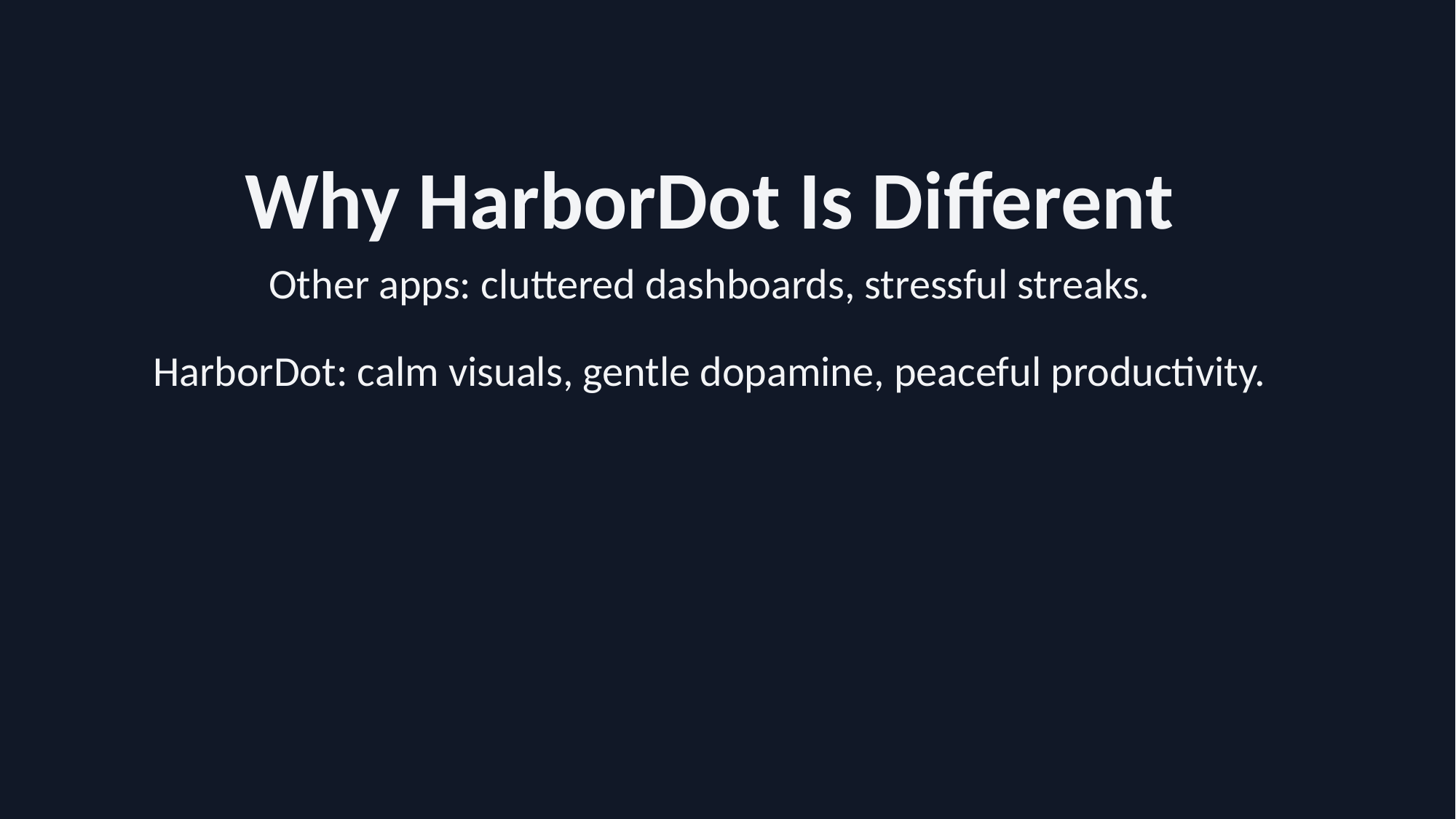

Why HarborDot Is Different

Other apps: cluttered dashboards, stressful streaks.

HarborDot: calm visuals, gentle dopamine, peaceful productivity.